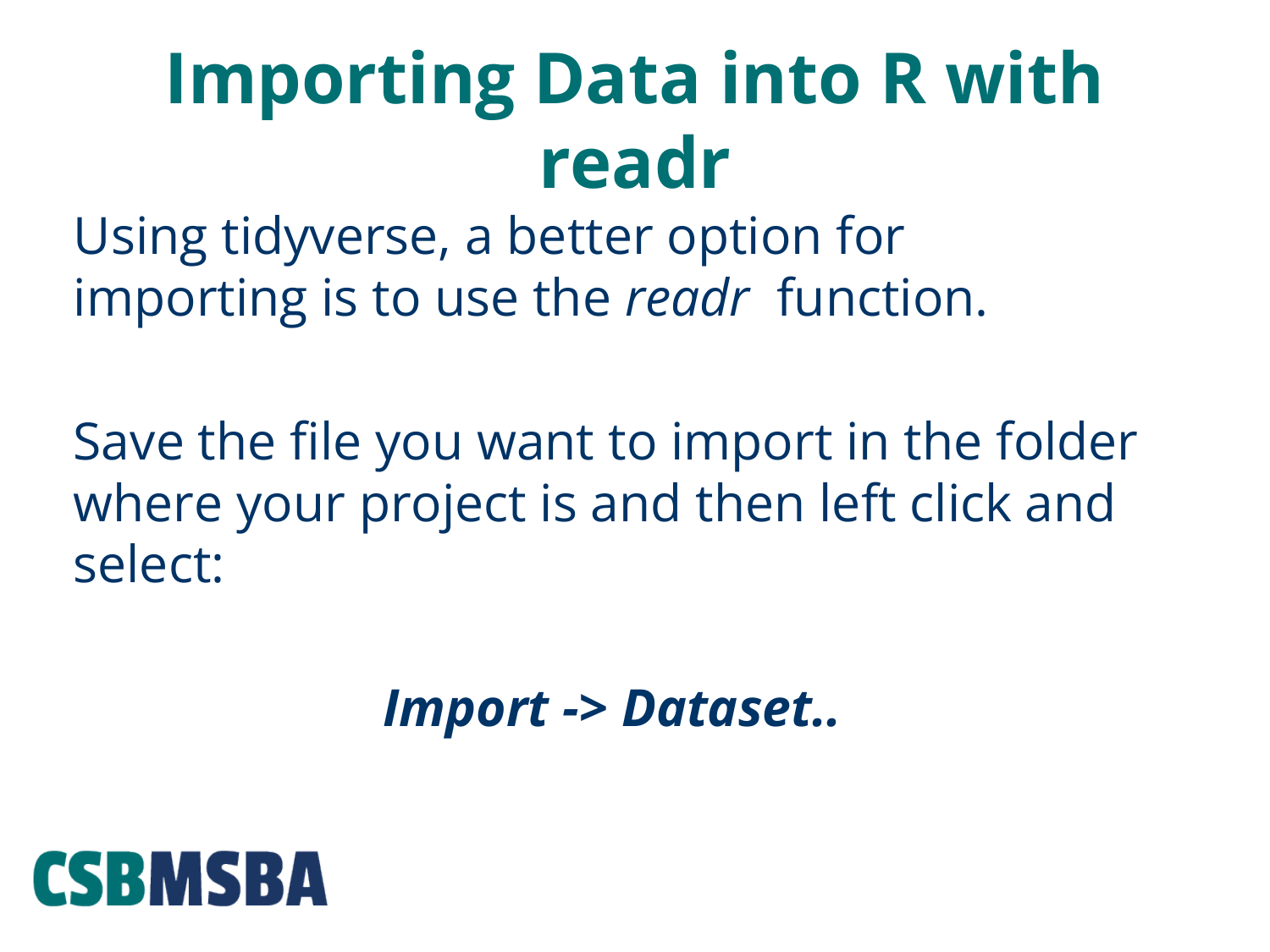

# Importing Data into R with readr
Using tidyverse, a better option for importing is to use the readr  function.

Save the file you want to import in the folder where your project is and then left click and select:

Import -> Dataset..